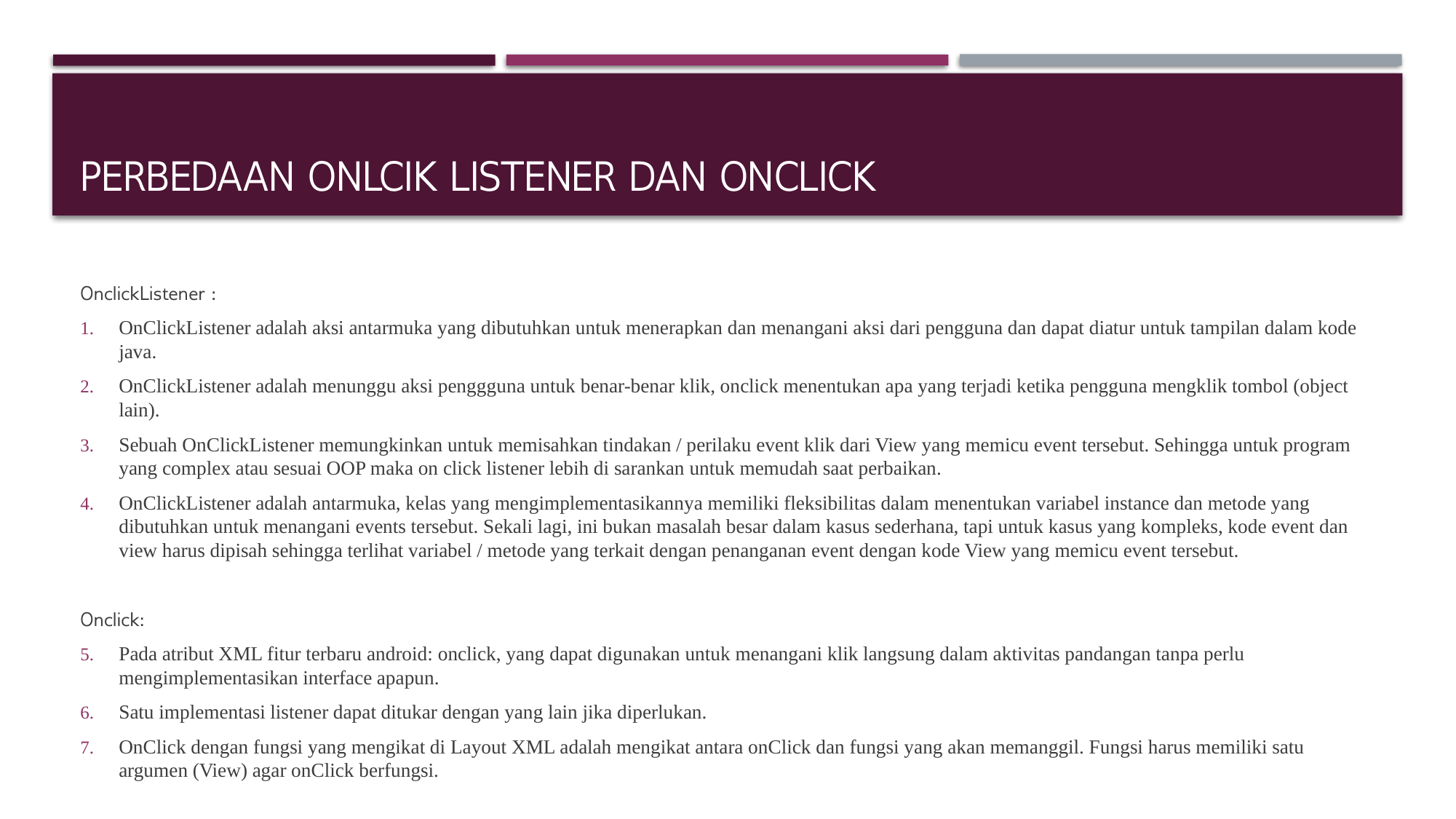

# Perbedaan onlcik listener dan onclick
OnclickListener :
OnClickListener adalah aksi antarmuka yang dibutuhkan untuk menerapkan dan menangani aksi dari pengguna dan dapat diatur untuk tampilan dalam kode java.
OnClickListener adalah menunggu aksi penggguna untuk benar-benar klik, onclick menentukan apa yang terjadi ketika pengguna mengklik tombol (object lain).
Sebuah OnClickListener memungkinkan untuk memisahkan tindakan / perilaku event klik dari View yang memicu event tersebut. Sehingga untuk program yang complex atau sesuai OOP maka on click listener lebih di sarankan untuk memudah saat perbaikan.
OnClickListener adalah antarmuka, kelas yang mengimplementasikannya memiliki fleksibilitas dalam menentukan variabel instance dan metode yang dibutuhkan untuk menangani events tersebut. Sekali lagi, ini bukan masalah besar dalam kasus sederhana, tapi untuk kasus yang kompleks, kode event dan view harus dipisah sehingga terlihat variabel / metode yang terkait dengan penanganan event dengan kode View yang memicu event tersebut.

Onclick:
Pada atribut XML fitur terbaru android: onclick, yang dapat digunakan untuk menangani klik langsung dalam aktivitas pandangan tanpa perlu mengimplementasikan interface apapun.
Satu implementasi listener dapat ditukar dengan yang lain jika diperlukan.
OnClick dengan fungsi yang mengikat di Layout XML adalah mengikat antara onClick dan fungsi yang akan memanggil. Fungsi harus memiliki satu argumen (View) agar onClick berfungsi.